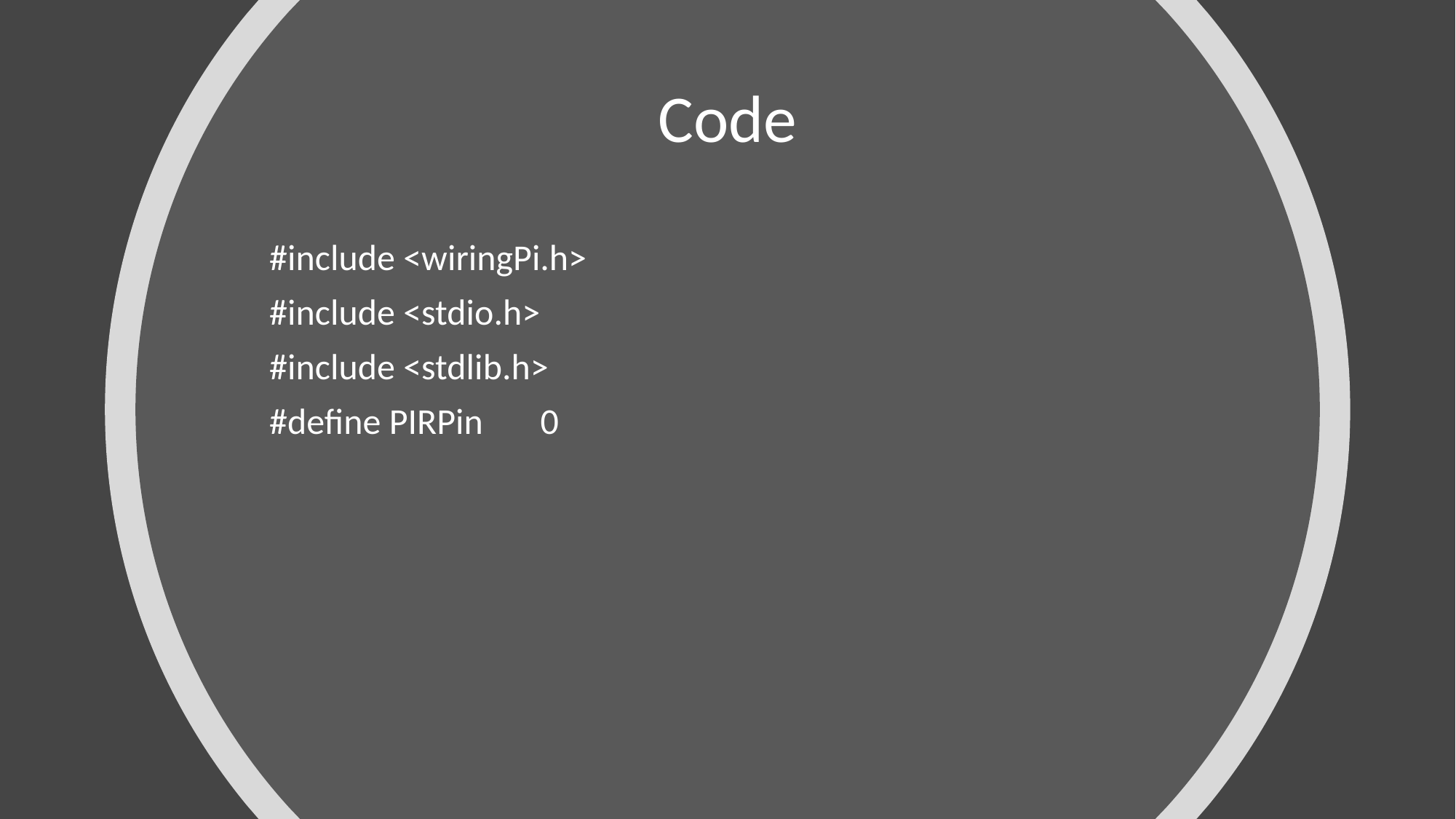

# Code
#include <wiringPi.h>
#include <stdio.h>
#include <stdlib.h>
#define PIRPin       0